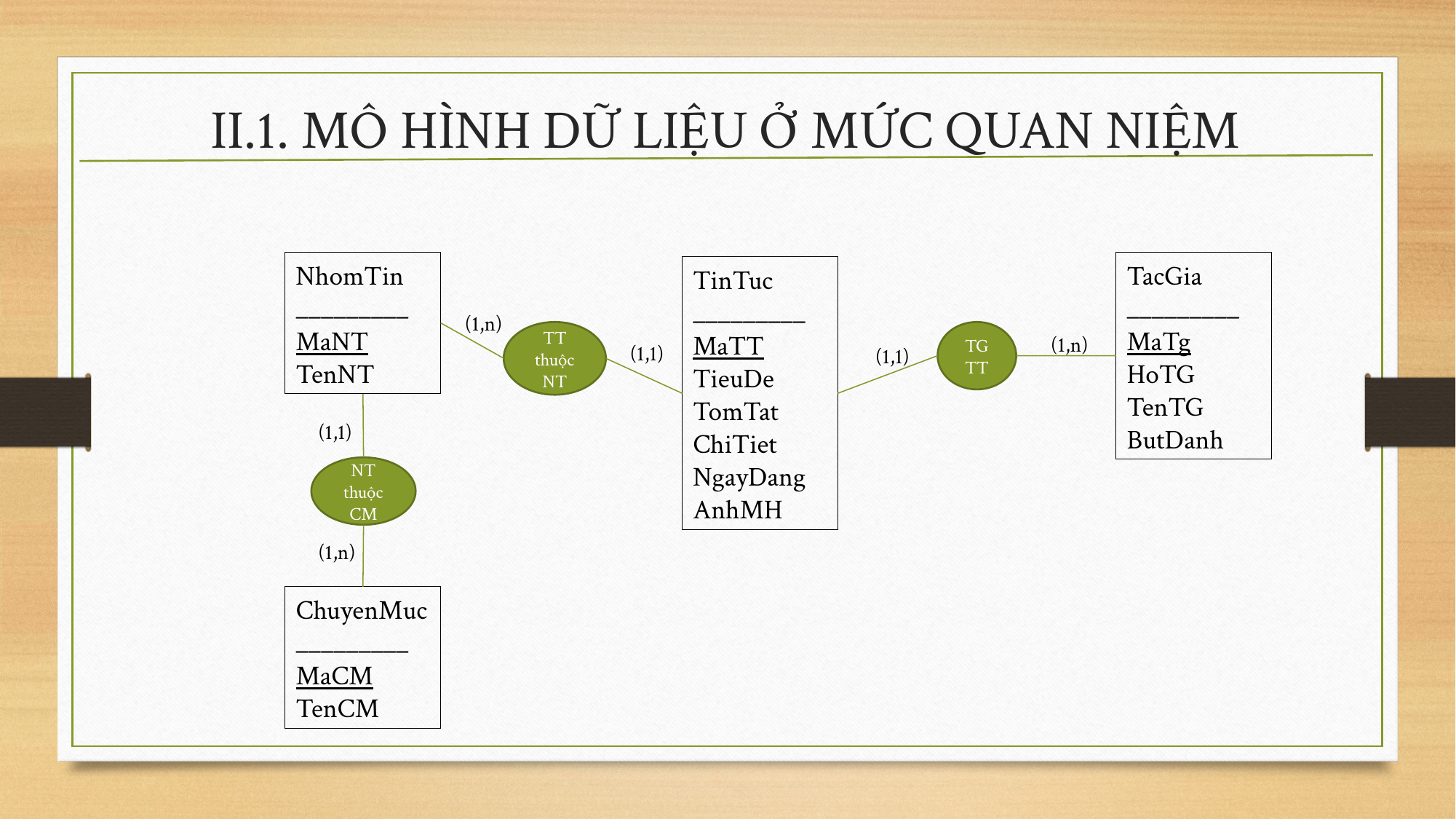

# II.1. MÔ HÌNH DỮ LIỆU Ở MỨC QUAN NIỆM
NhomTin
_________
MaNT
TenNT
TacGia
_________
MaTg
HoTG
TenTG
ButDanh
TinTuc
_________
MaTT
TieuDe
TomTat
ChiTiet
NgayDang
AnhMH
(1,n)
TT thuộc
NT
TGTT
(1,n)
(1,1)
(1,1)
(1,1)
NT thuộc CM
(1,n)
ChuyenMuc
_________
MaCM
TenCM